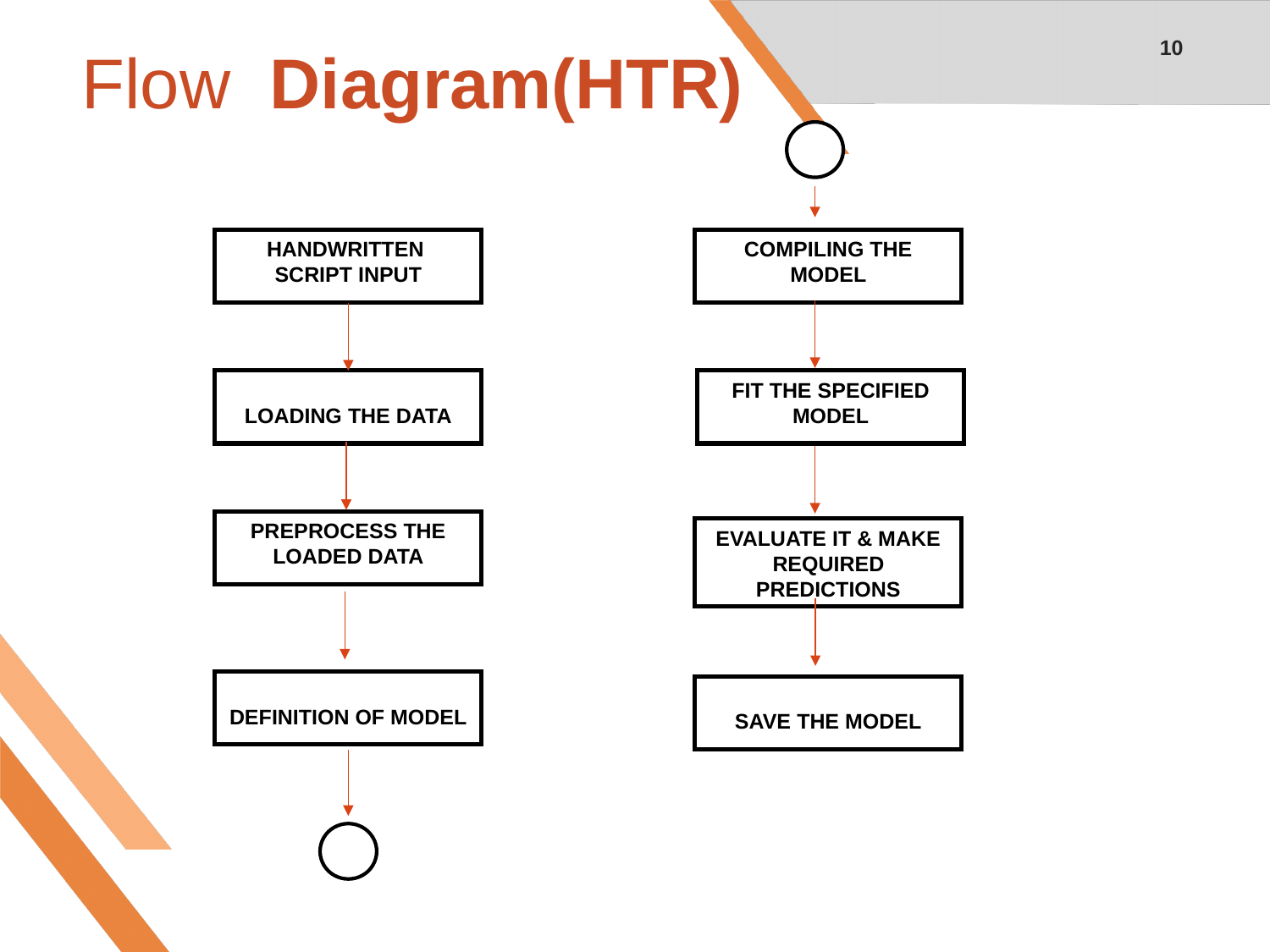

10
# Flow  Diagram(HTR)

HANDWRITTEN  SCRIPT INPUT
COMPILING THE MODEL

FIT THE SPECIFIED MODEL

LOADING THE DATA
PREPROCESS THE LOADED DATA
EVALUATE IT & MAKE REQUIRED PREDICTIONS

DEFINITION OF MODEL

SAVE THE MODEL